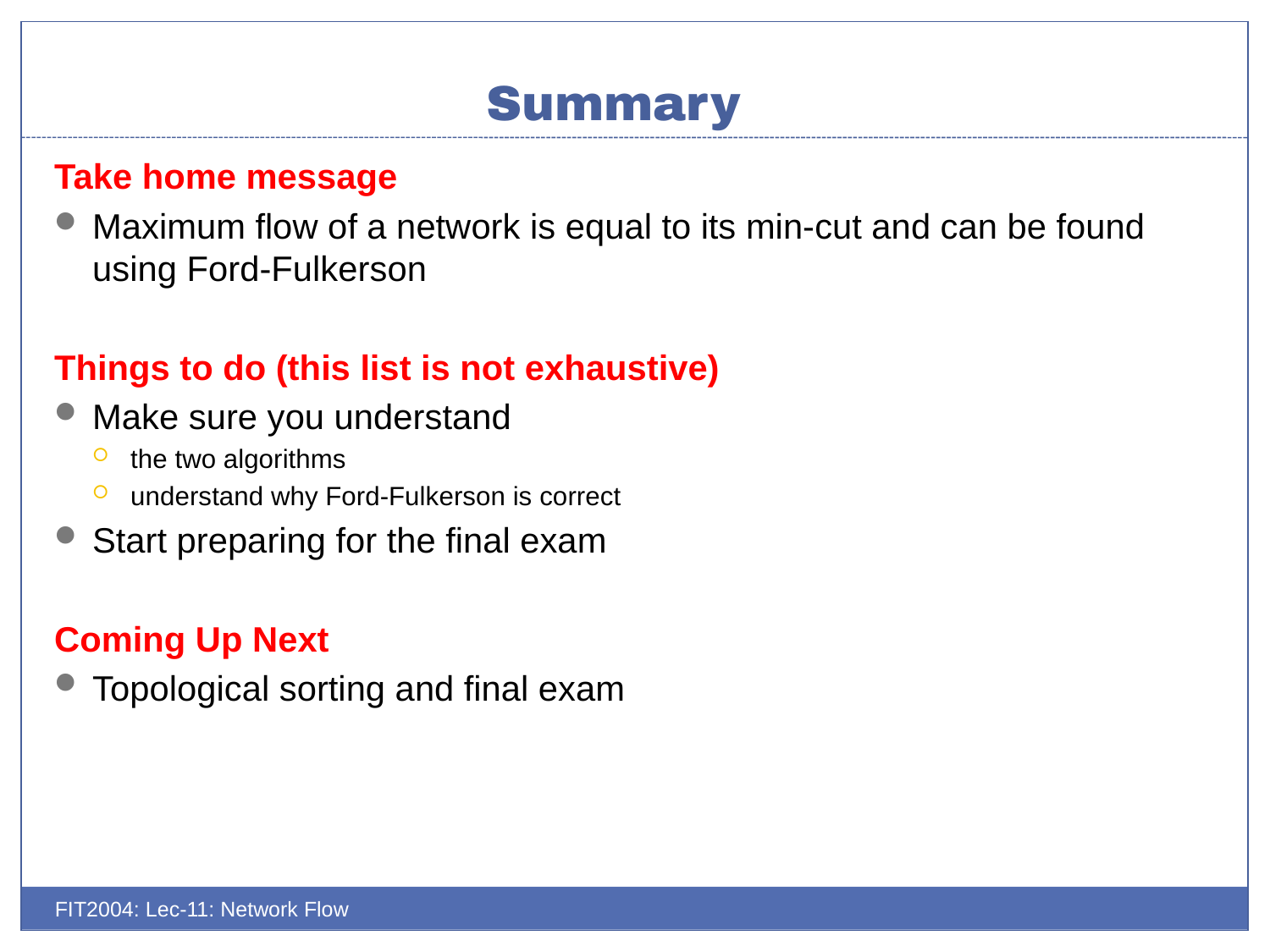

# Summary
Take home message
Maximum flow of a network is equal to its min-cut and can be found using Ford-Fulkerson

Things to do (this list is not exhaustive)
Make sure you understand
the two algorithms
understand why Ford-Fulkerson is correct
Start preparing for the final exam

Coming Up Next
Topological sorting and final exam

FIT2004: Lec-11: Network Flow